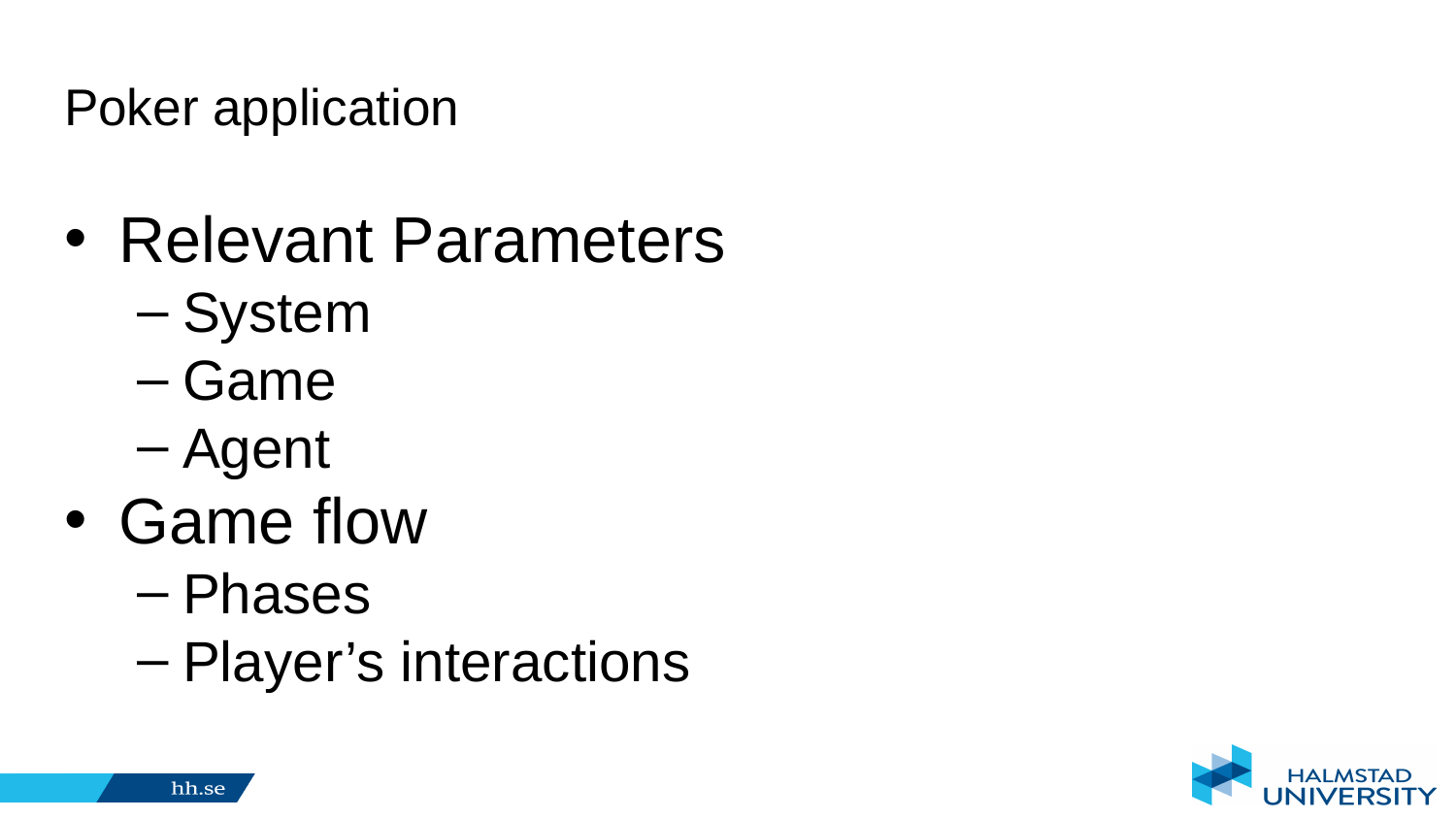

# Poker application
Relevant Parameters
System
Game
Agent
Game flow
Phases
Player’s interactions